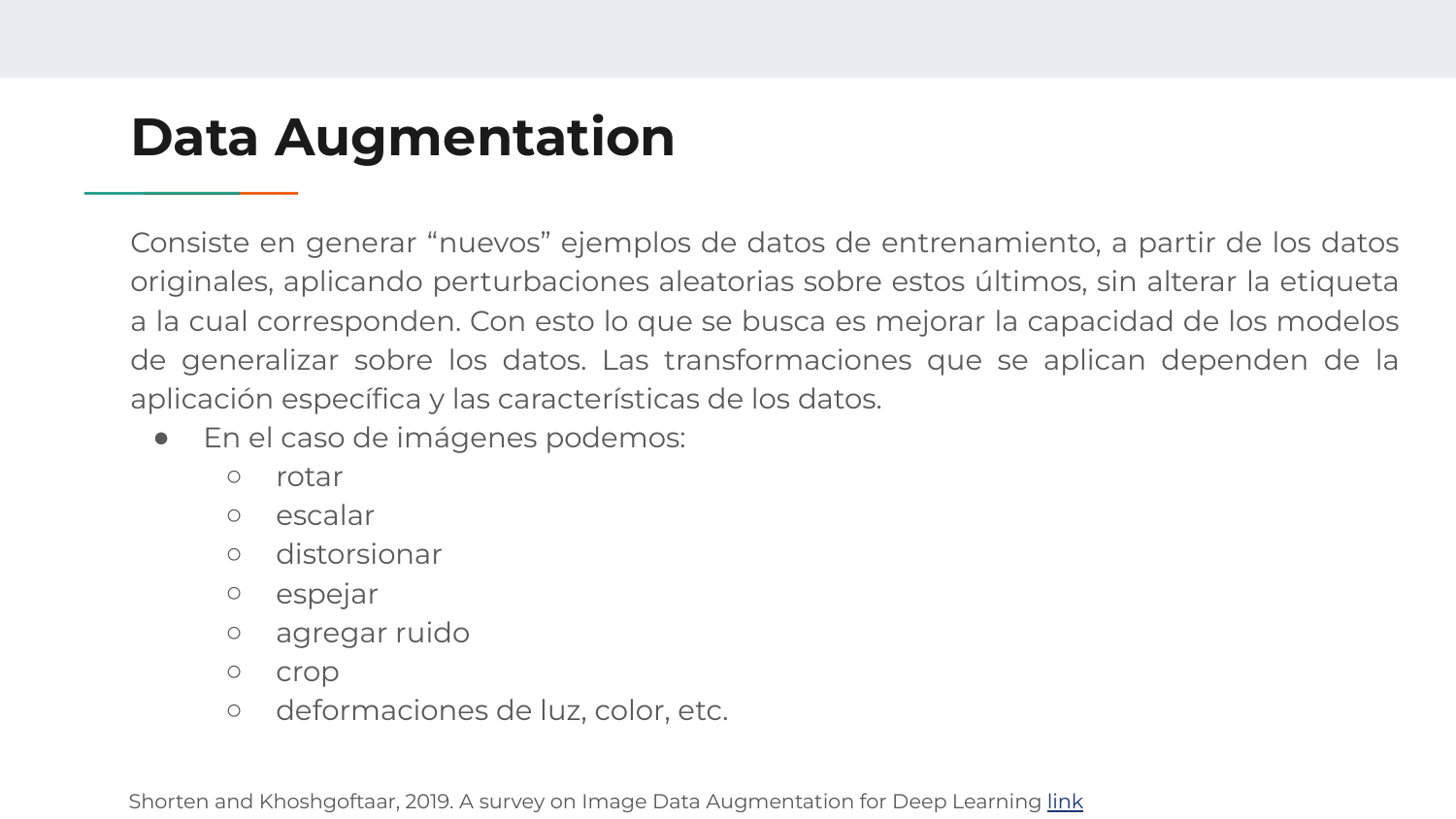

# Data Augmentation
Consiste en generar “nuevos” ejemplos de datos de entrenamiento, a partir de los datos originales, aplicando perturbaciones aleatorias sobre estos últimos, sin alterar la etiqueta a la cual corresponden. Con esto lo que se busca es mejorar la capacidad de los modelos de generalizar sobre los datos. Las transformaciones que se aplican dependen de la aplicación específica y las características de los datos.
En el caso de imágenes podemos:
rotar
escalar
distorsionar
espejar
agregar ruido
crop
deformaciones de luz, color, etc.

Shorten and Khoshgoftaar, 2019. A survey on Image Data Augmentation for Deep Learning link